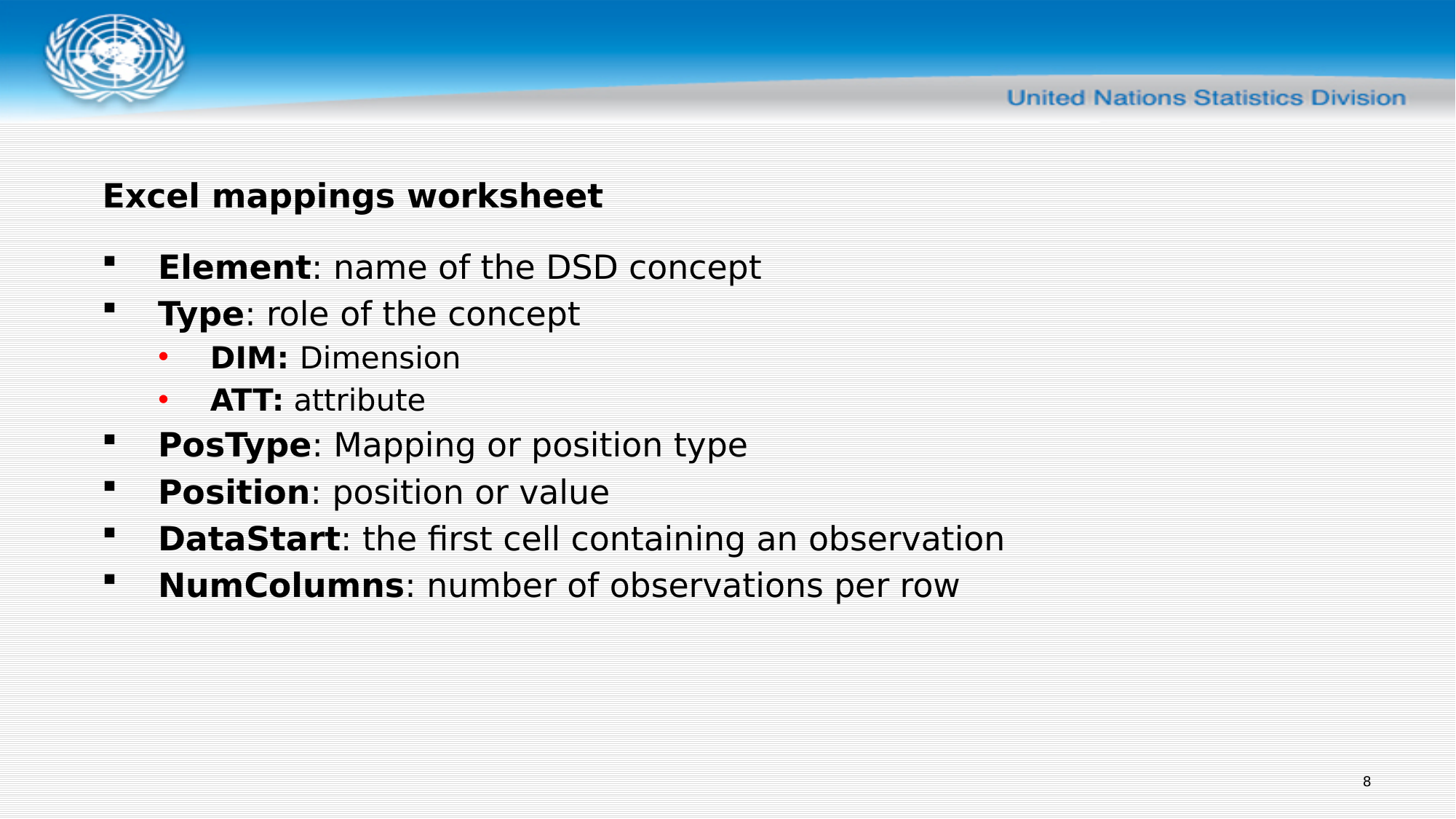

# Excel mappings worksheet
Element: name of the DSD concept
Type: role of the concept
DIM: Dimension
ATT: attribute
PosType: Mapping or position type
Position: position or value
DataStart: the first cell containing an observation
NumColumns: number of observations per row

8